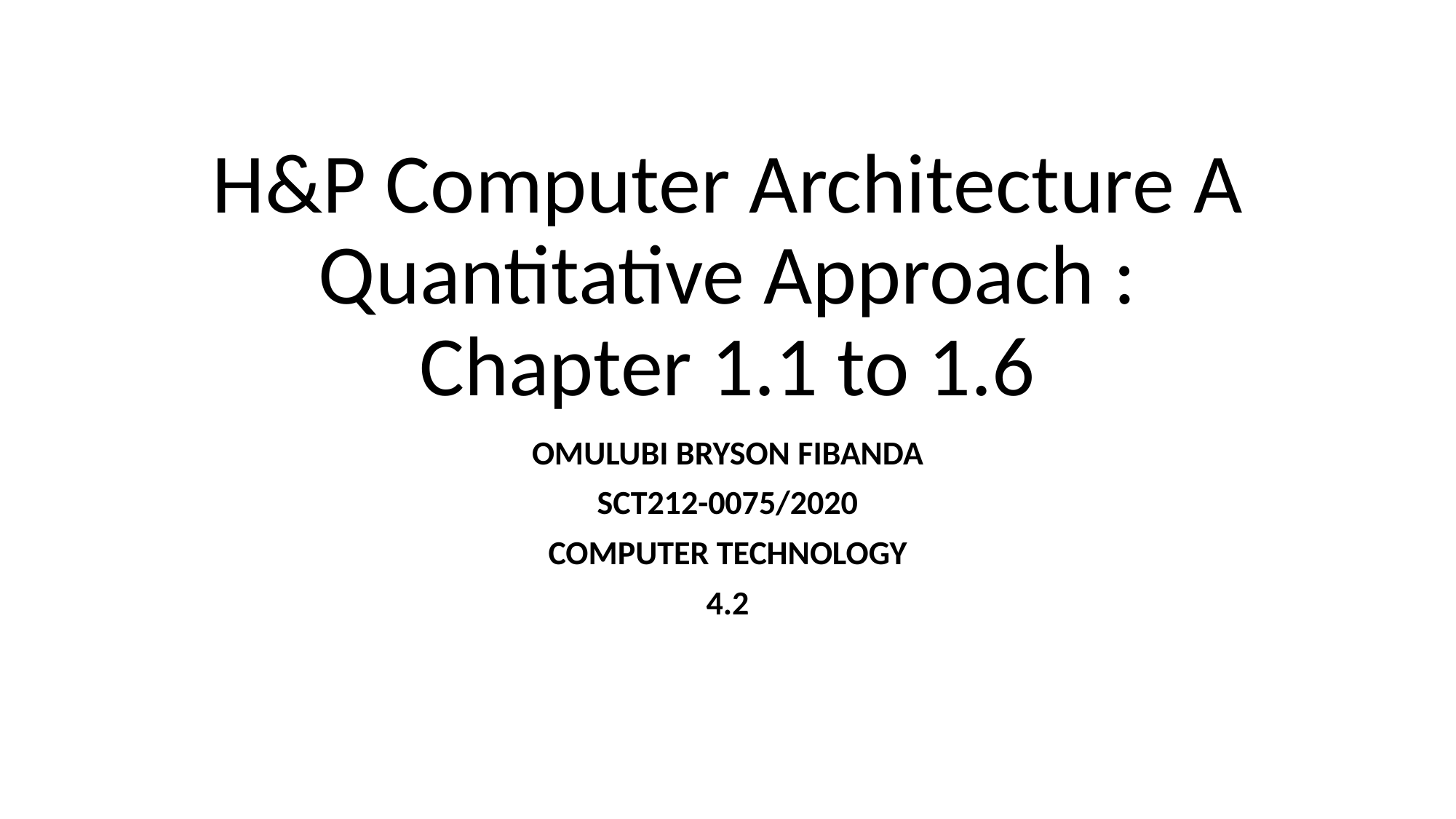

# H&P Computer Architecture A Quantitative Approach : Chapter 1.1 to 1.6
OMULUBI BRYSON FIBANDA
SCT212-0075/2020
COMPUTER TECHNOLOGY
4.2